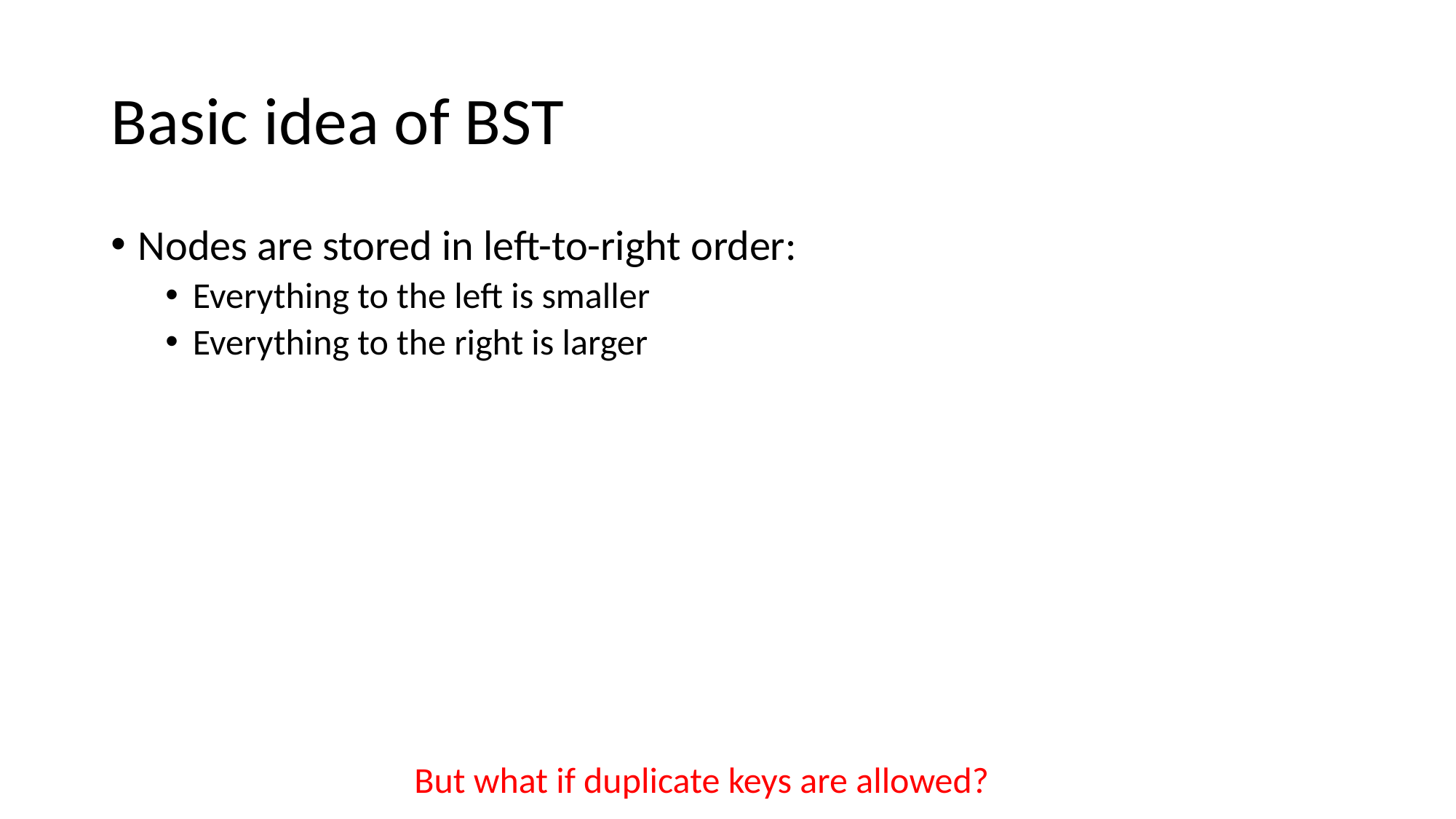

# Basic idea of BST
Nodes are stored in left-to-right order:
Everything to the left is smaller
Everything to the right is larger

But what if duplicate keys are allowed?